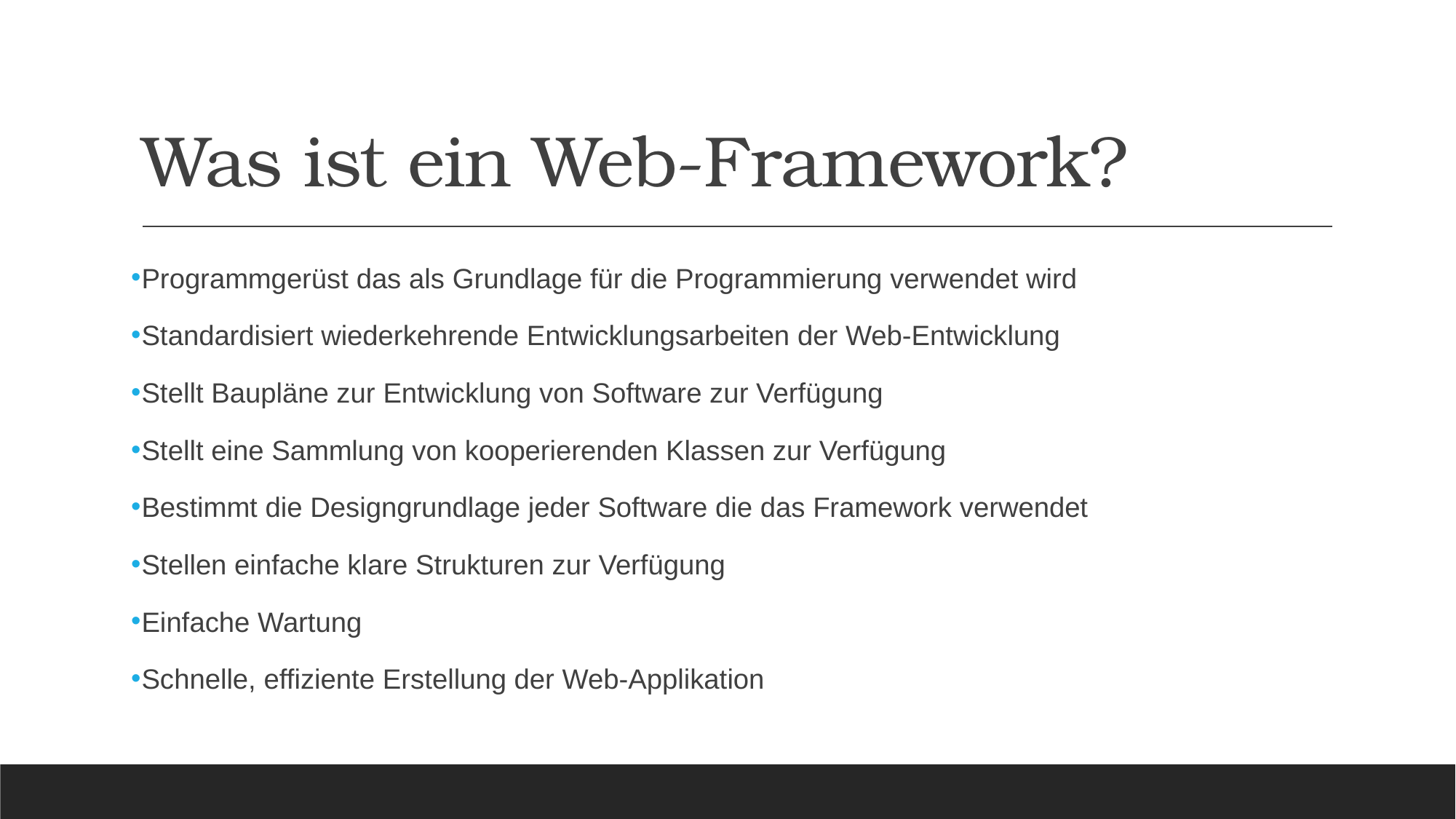

# Was ist ein Web-Framework?
Programmgerüst das als Grundlage für die Programmierung verwendet wird
Standardisiert wiederkehrende Entwicklungsarbeiten der Web-Entwicklung
Stellt Baupläne zur Entwicklung von Software zur Verfügung
Stellt eine Sammlung von kooperierenden Klassen zur Verfügung
Bestimmt die Designgrundlage jeder Software die das Framework verwendet
Stellen einfache klare Strukturen zur Verfügung
Einfache Wartung
Schnelle, effiziente Erstellung der Web-Applikation